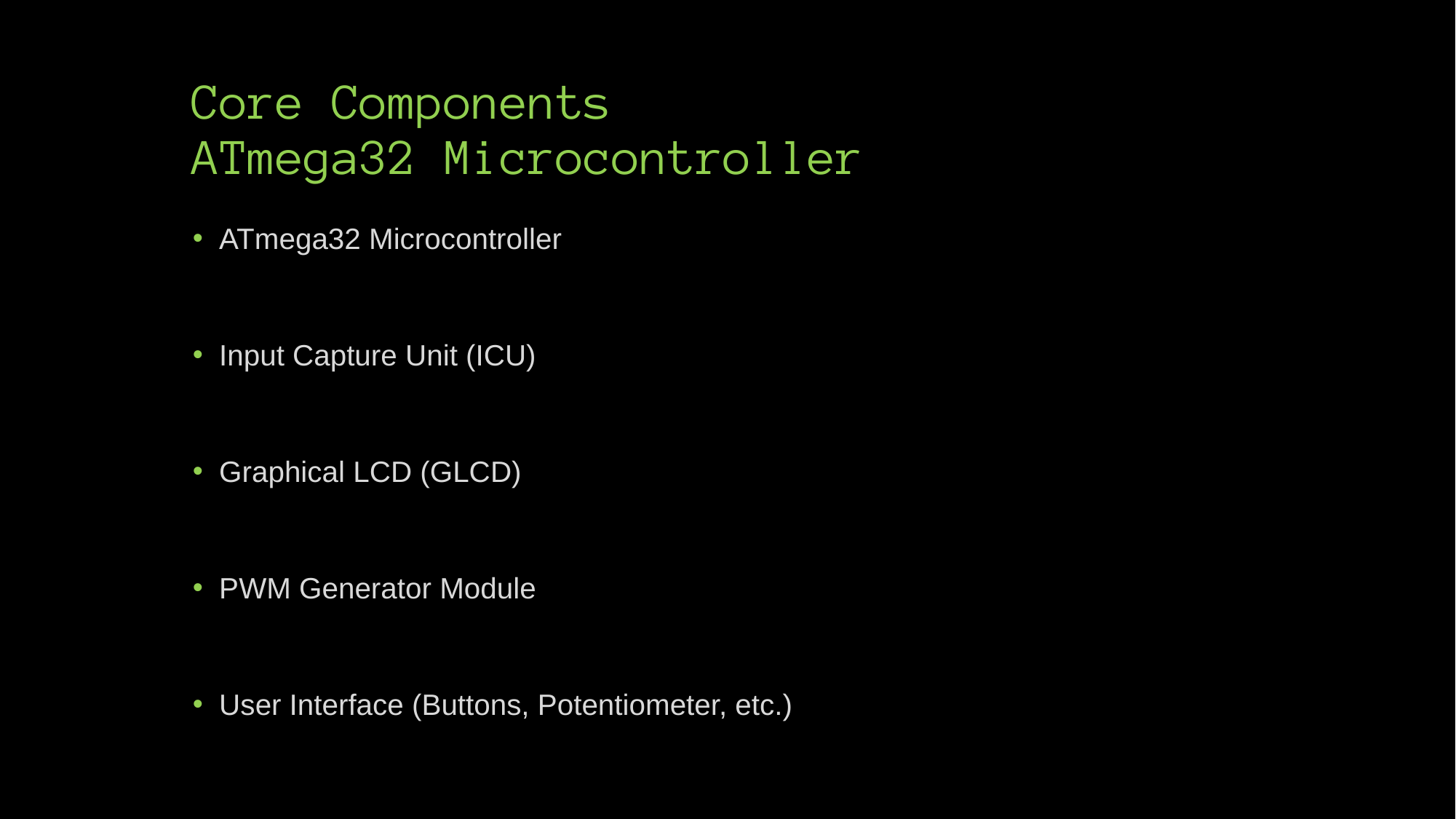

# Core Components ATmega32 Microcontroller
ATmega32 Microcontroller

Input Capture Unit (ICU)

Graphical LCD (GLCD)

PWM Generator Module

User Interface (Buttons, Potentiometer, etc.)